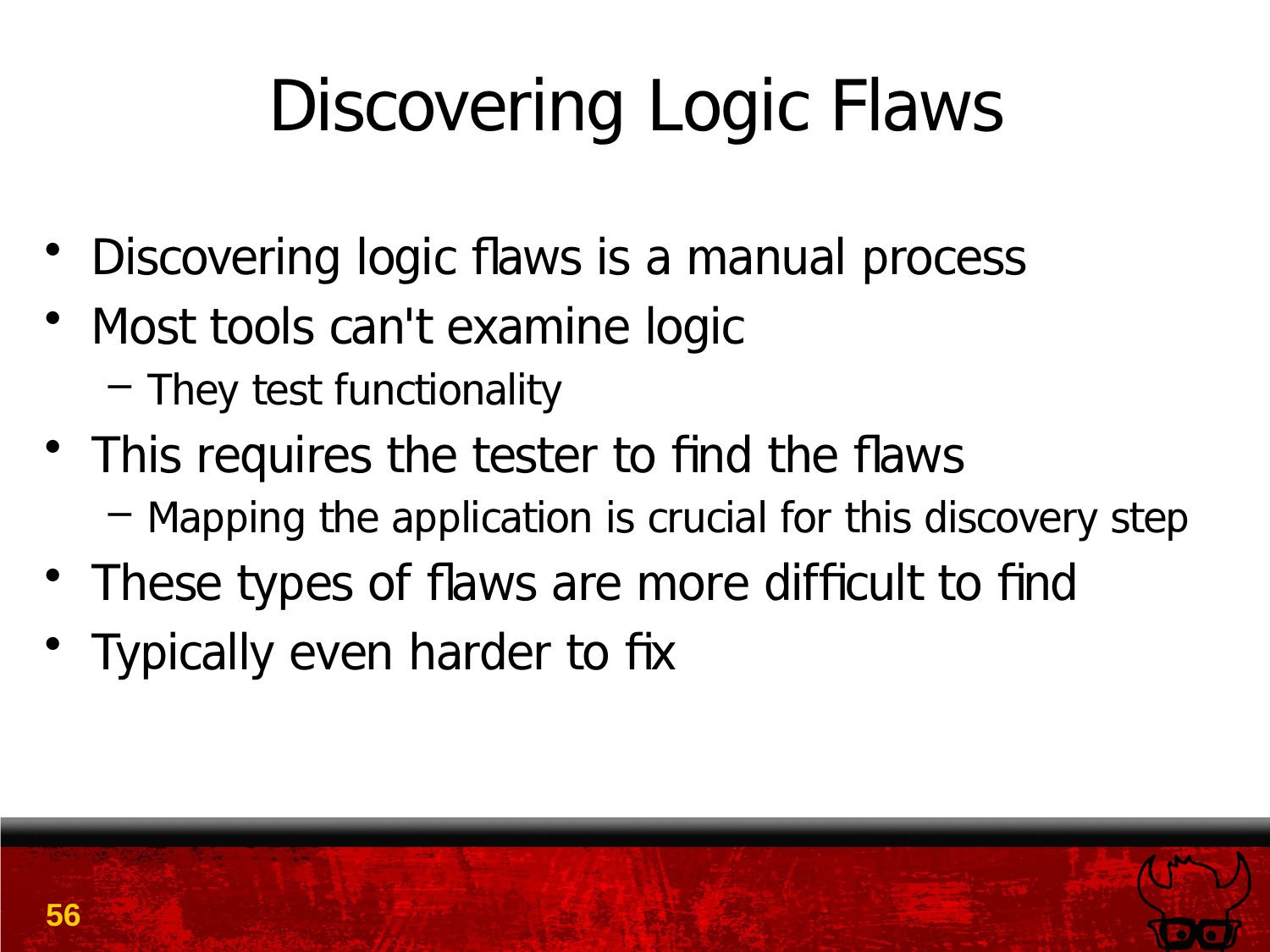

# Discovering Logic Flaws
Discovering logic flaws is a manual process
Most tools can't examine logic
They test functionality
This requires the tester to find the flaws
Mapping the application is crucial for this discovery step
These types of flaws are more difficult to find
Typically even harder to fix